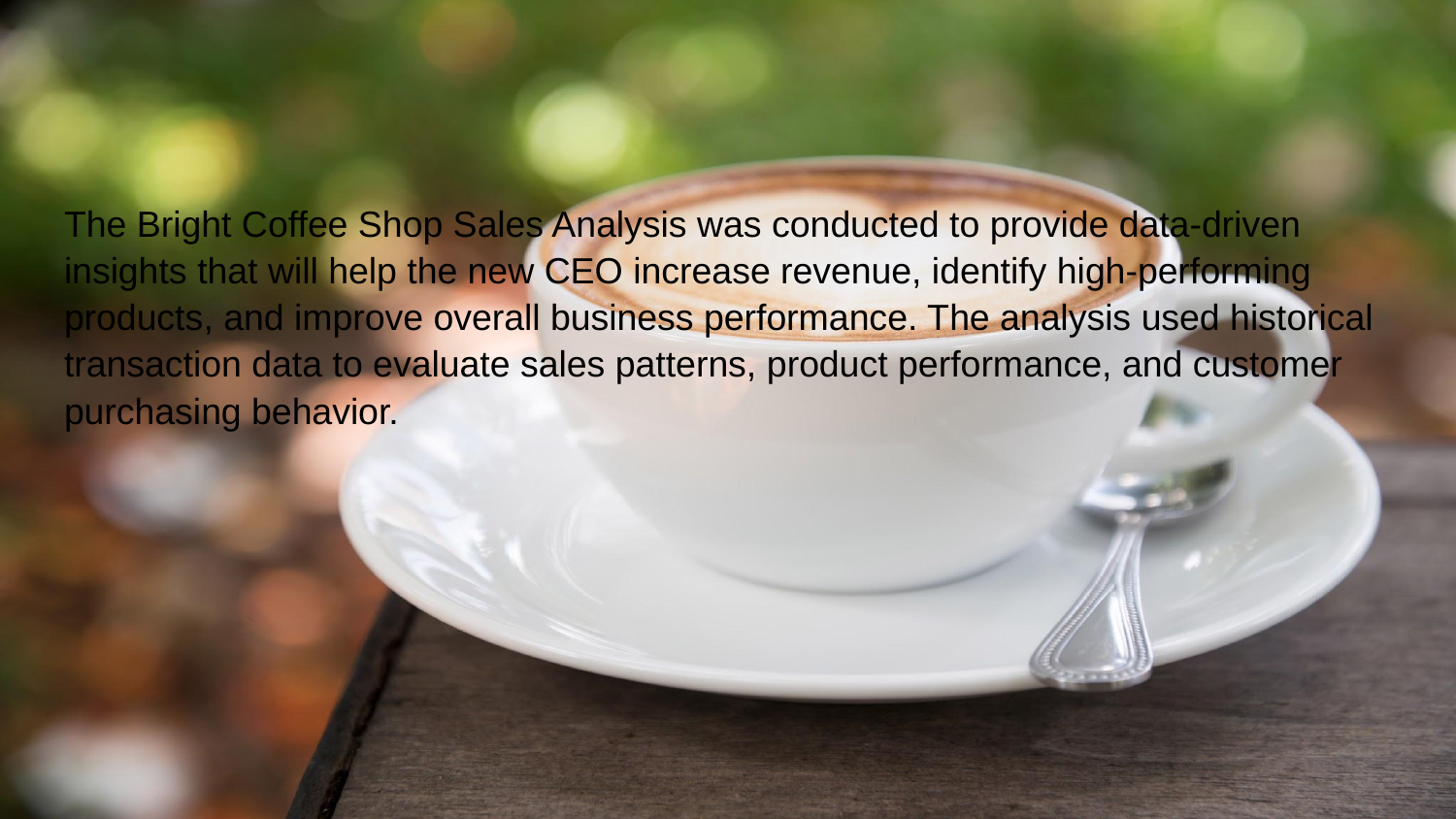

#
The Bright Coffee Shop Sales Analysis was conducted to provide data-driven insights that will help the new CEO increase revenue, identify high-performing products, and improve overall business performance. The analysis used historical transaction data to evaluate sales patterns, product performance, and customer purchasing behavior.